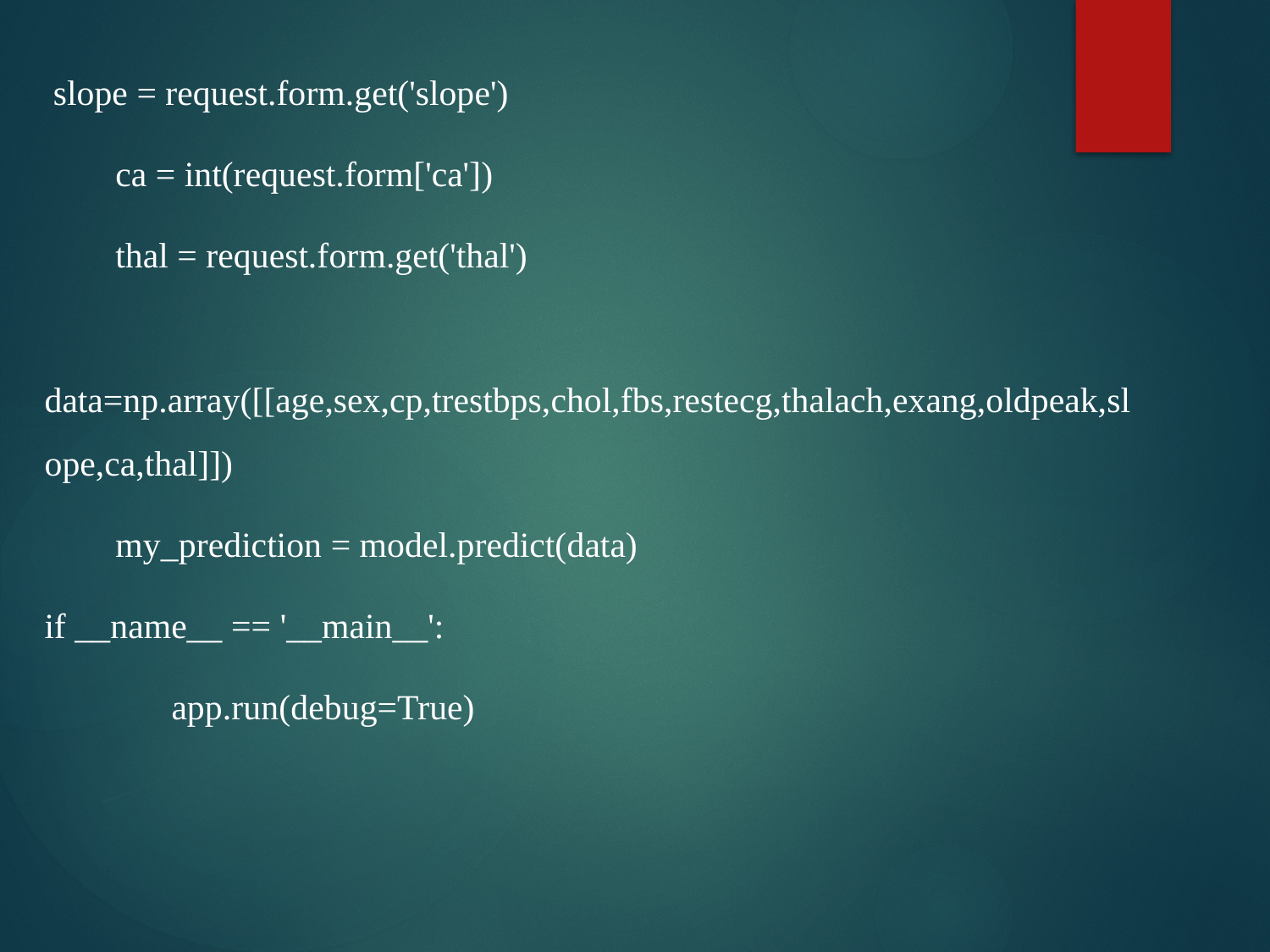

slope = request.form.get('slope')
        ca = int(request.form['ca'])
        thal = request.form.get('thal')
        data=np.array([[age,sex,cp,trestbps,chol,fbs,restecg,thalach,exang,oldpeak,slope,ca,thal]])
        my_prediction = model.predict(data)
if __name__ == '__main__':
	app.run(debug=True)